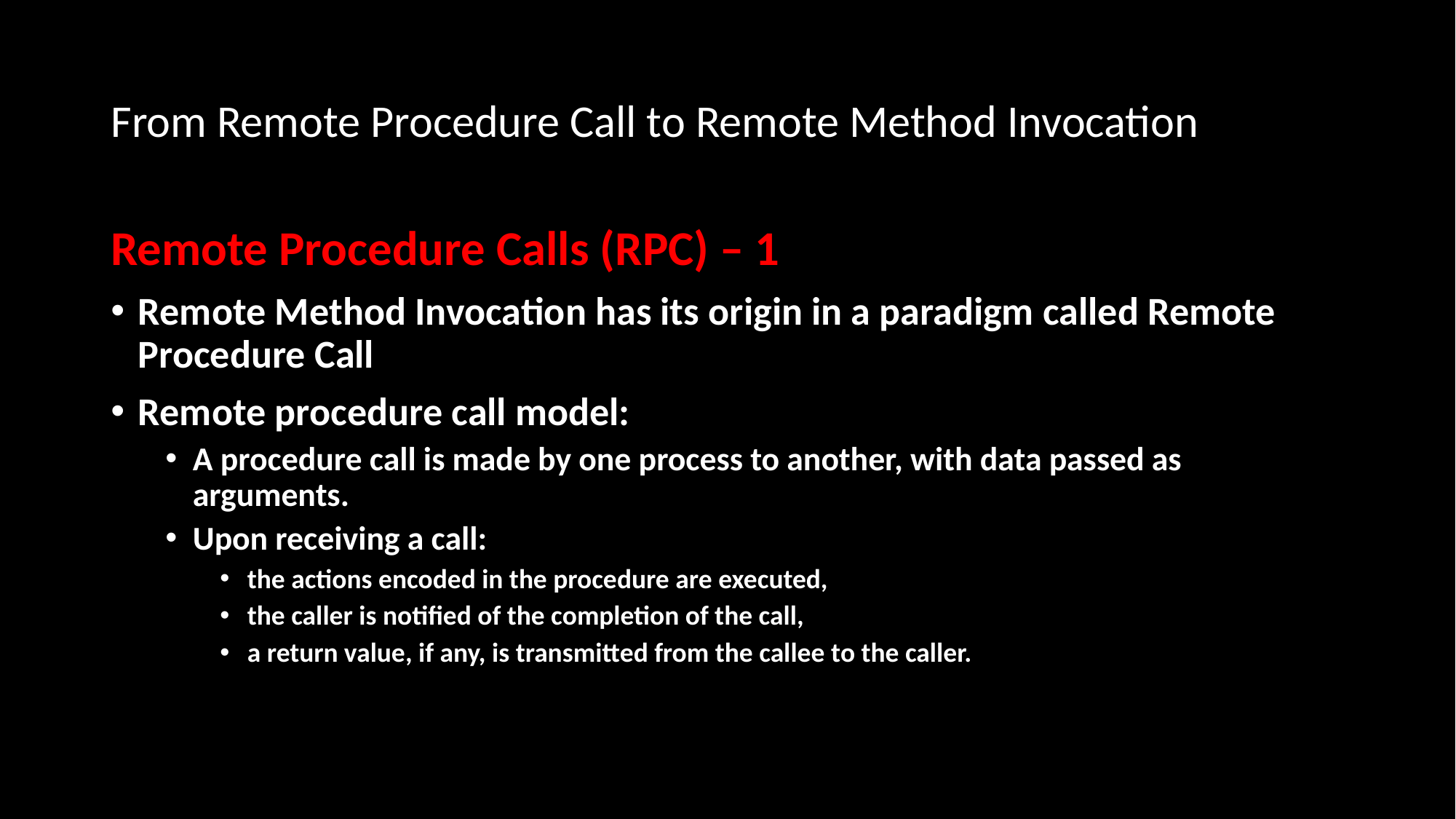

# From Remote Procedure Call to Remote Method Invocation
Remote Procedure Calls (RPC) – 1
Remote Method Invocation has its origin in a paradigm called Remote Procedure Call
Remote procedure call model:
A procedure call is made by one process to another, with data passed as arguments.
Upon receiving a call:
the actions encoded in the procedure are executed,
the caller is notified of the completion of the call,
a return value, if any, is transmitted from the callee to the caller.